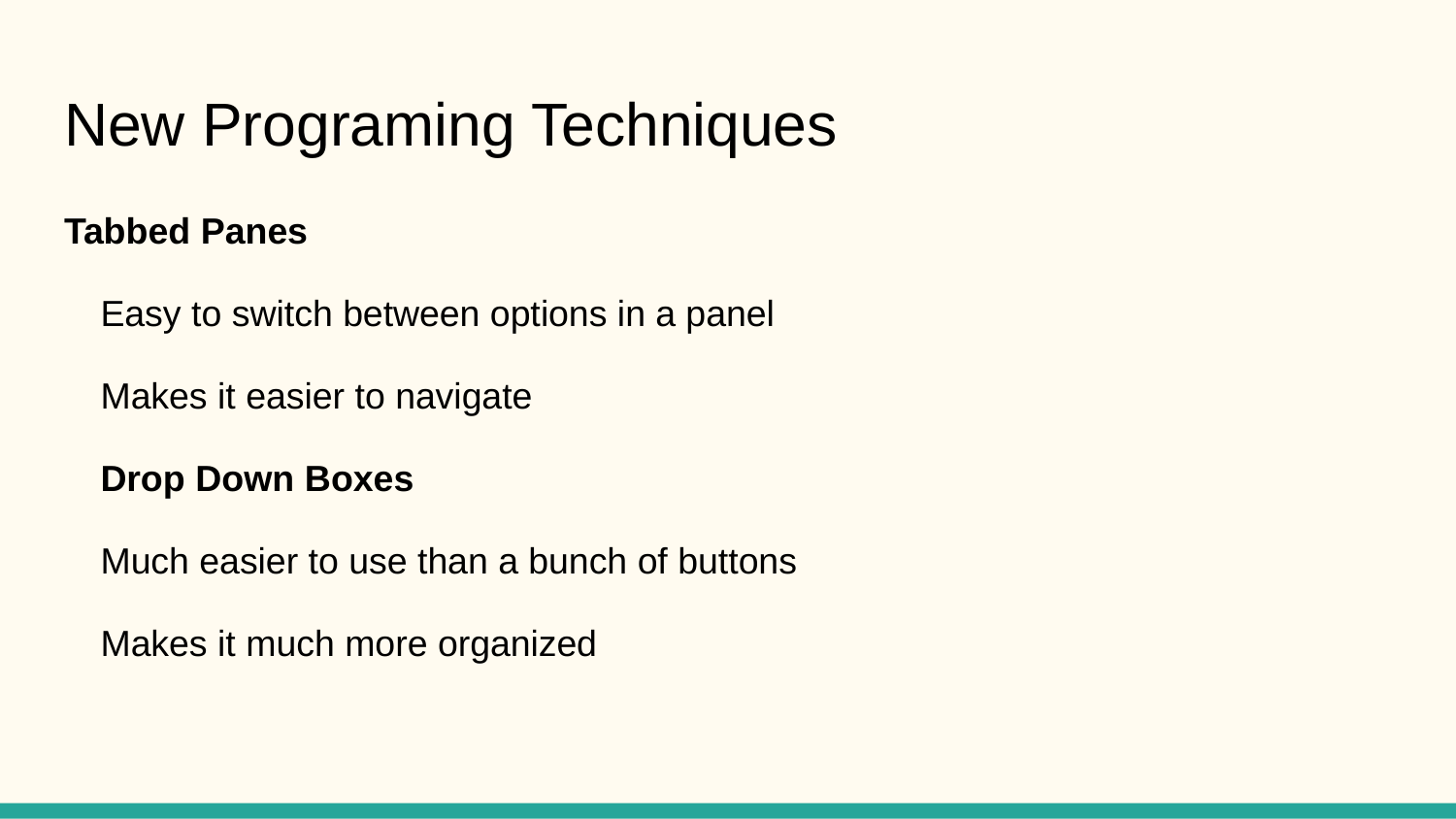

# New Programing Techniques
Tabbed Panes
Easy to switch between options in a panel
Makes it easier to navigate
Drop Down Boxes
Much easier to use than a bunch of buttons
Makes it much more organized